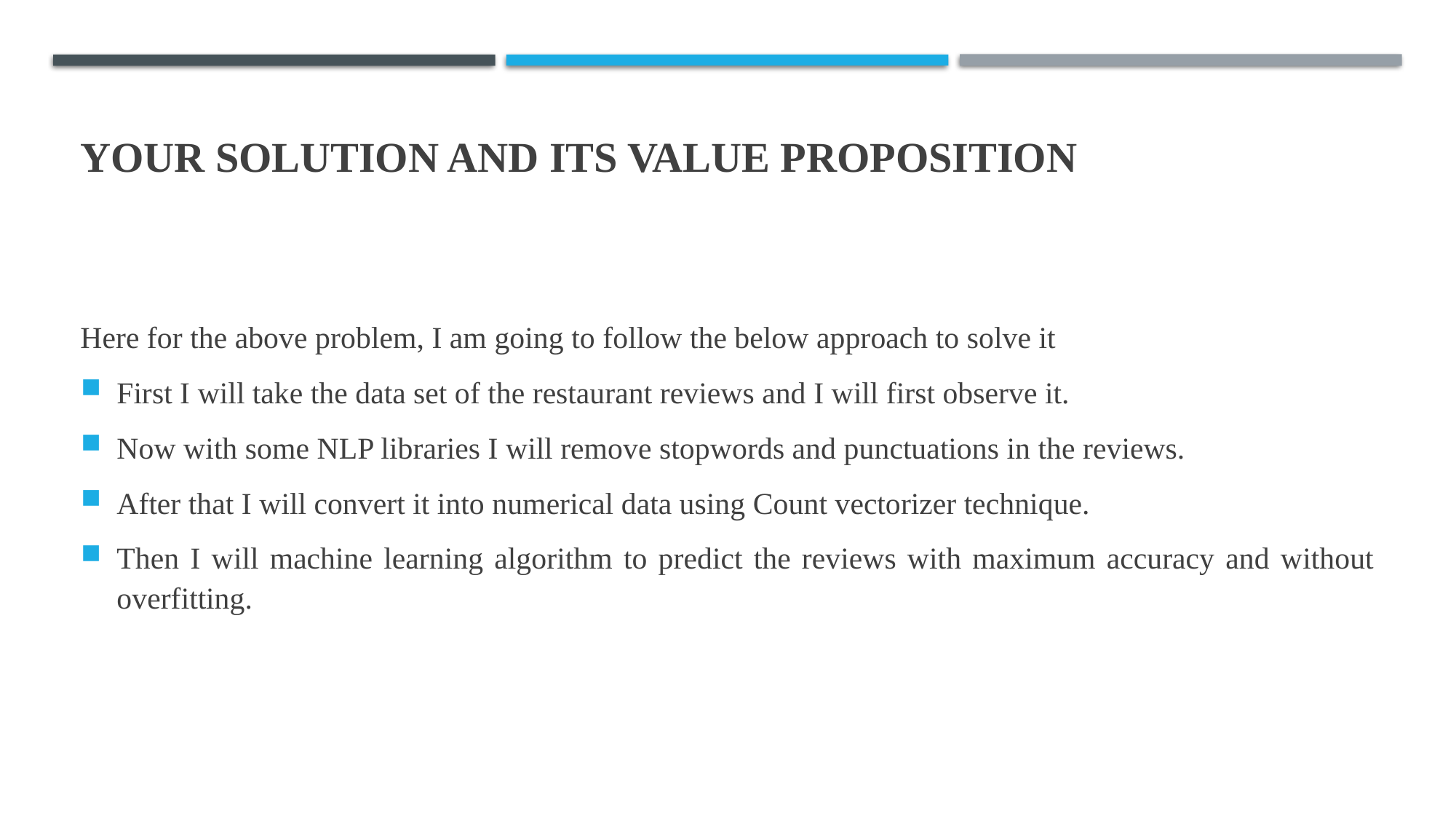

# YOUR SOLUTION AND ITS VALUE PROPOSITION
Here for the above problem, I am going to follow the below approach to solve it
First I will take the data set of the restaurant reviews and I will first observe it.
Now with some NLP libraries I will remove stopwords and punctuations in the reviews.
After that I will convert it into numerical data using Count vectorizer technique.
Then I will machine learning algorithm to predict the reviews with maximum accuracy and without overfitting.